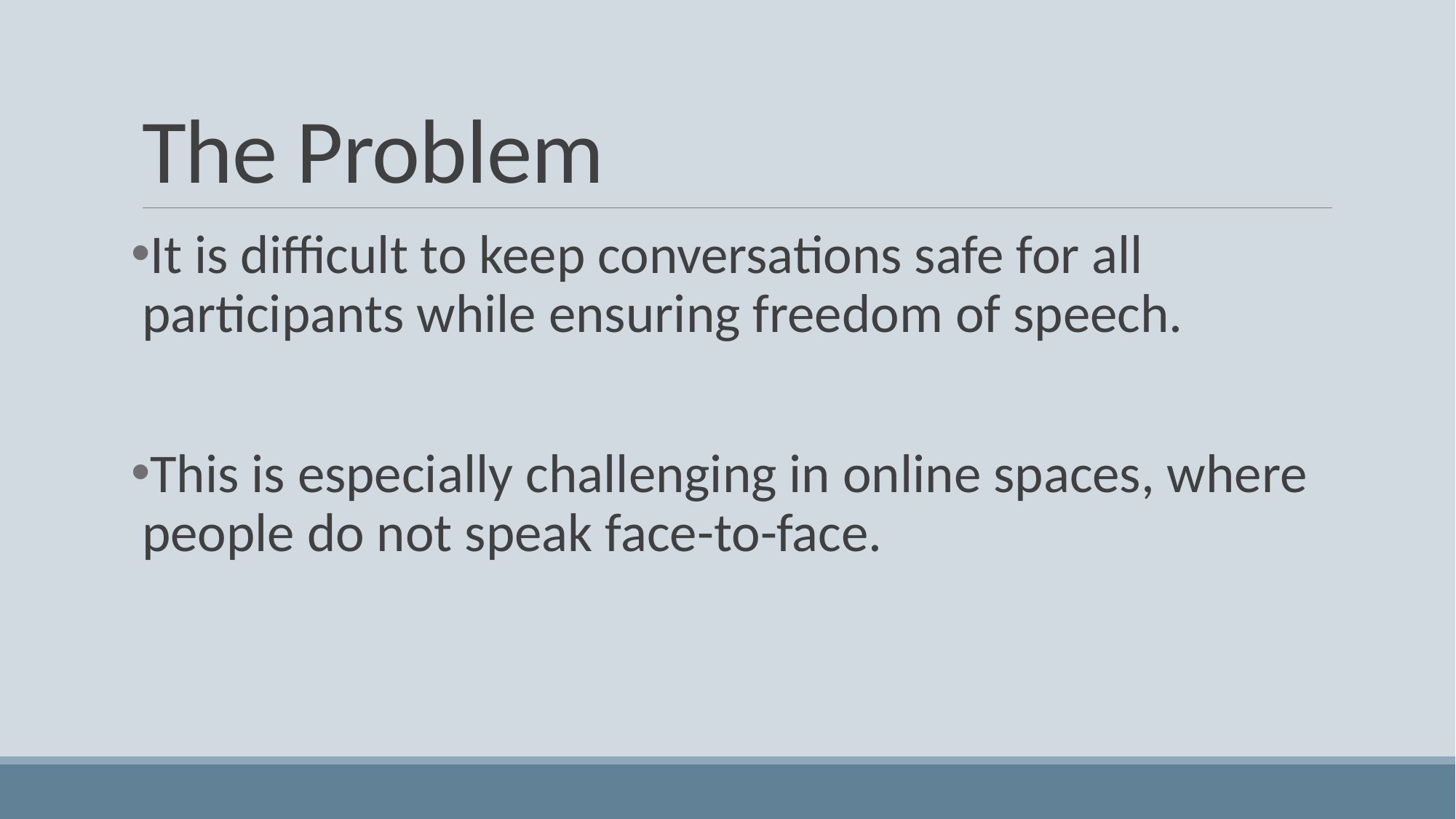

# The Problem
It is difficult to keep conversations safe for all participants while ensuring freedom of speech.

This is especially challenging in online spaces, where people do not speak face-to-face.